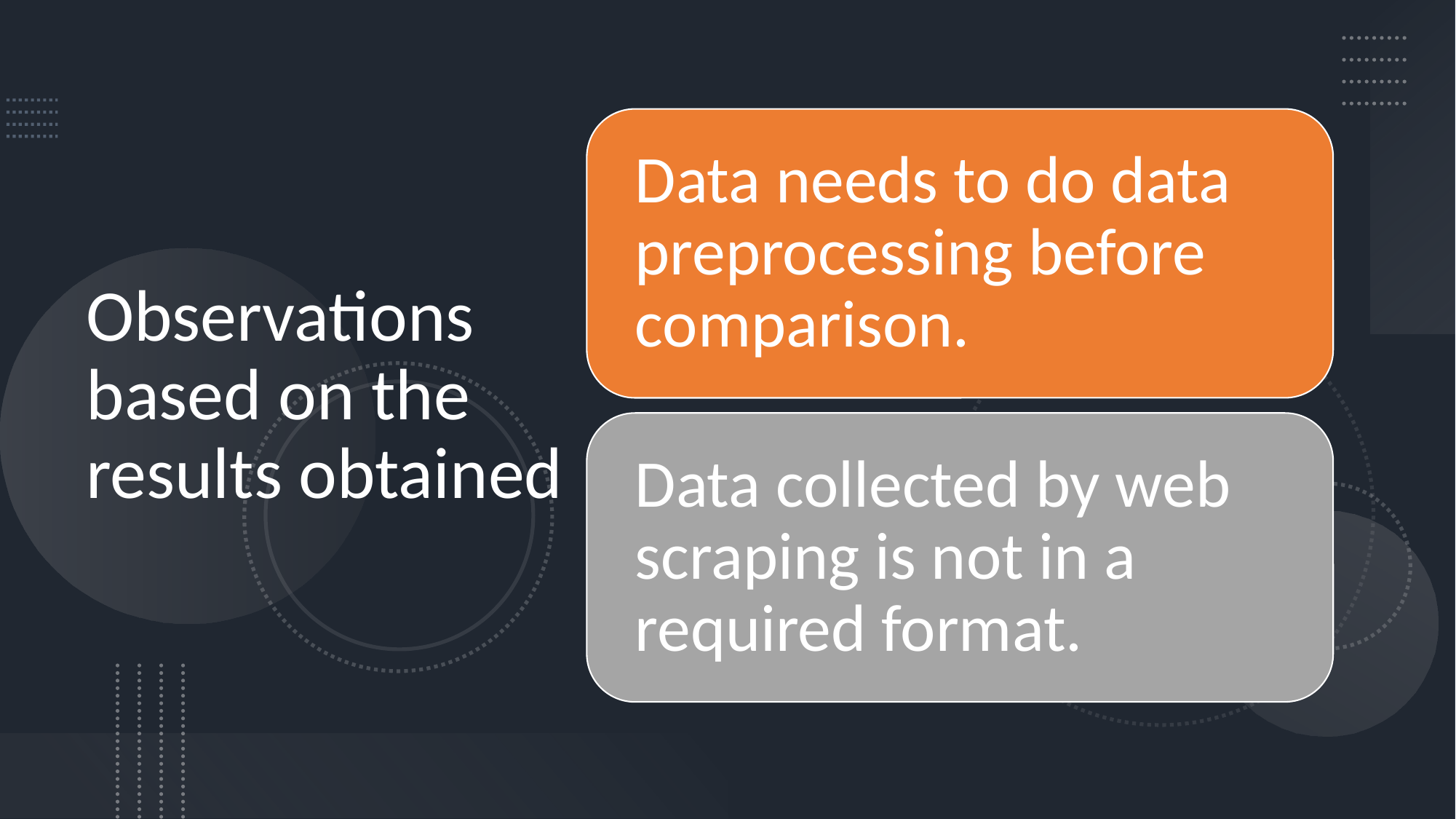

Observations based on the results obtained
Data needs to do data preprocessing before comparison.
Data collected by web scraping is not in a required format.